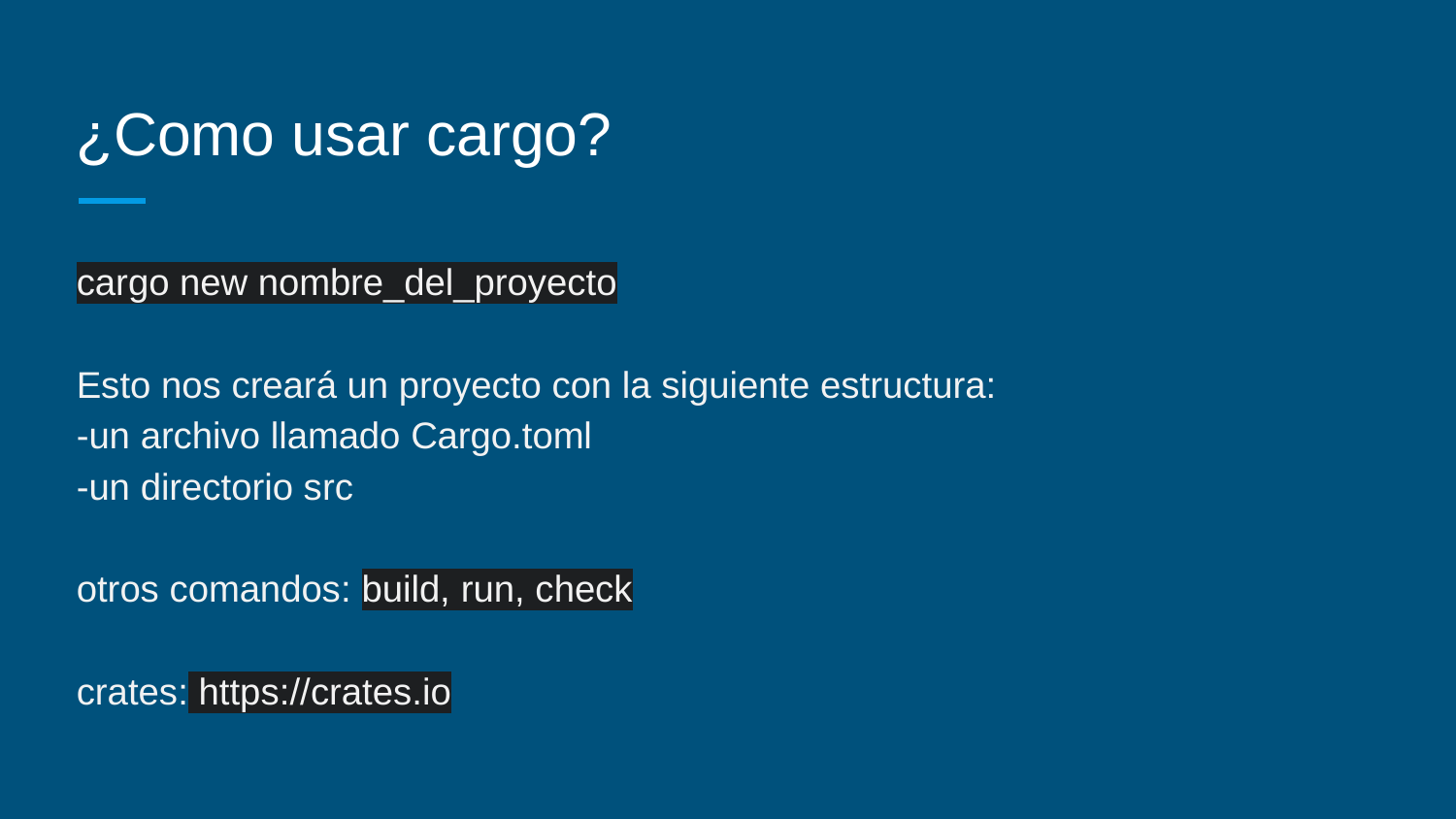

# ¿Como usar cargo?
cargo new nombre_del_proyecto

Esto nos creará un proyecto con la siguiente estructura:
-un archivo llamado Cargo.toml
-un directorio src

otros comandos: build, run, check

crates: https://crates.io